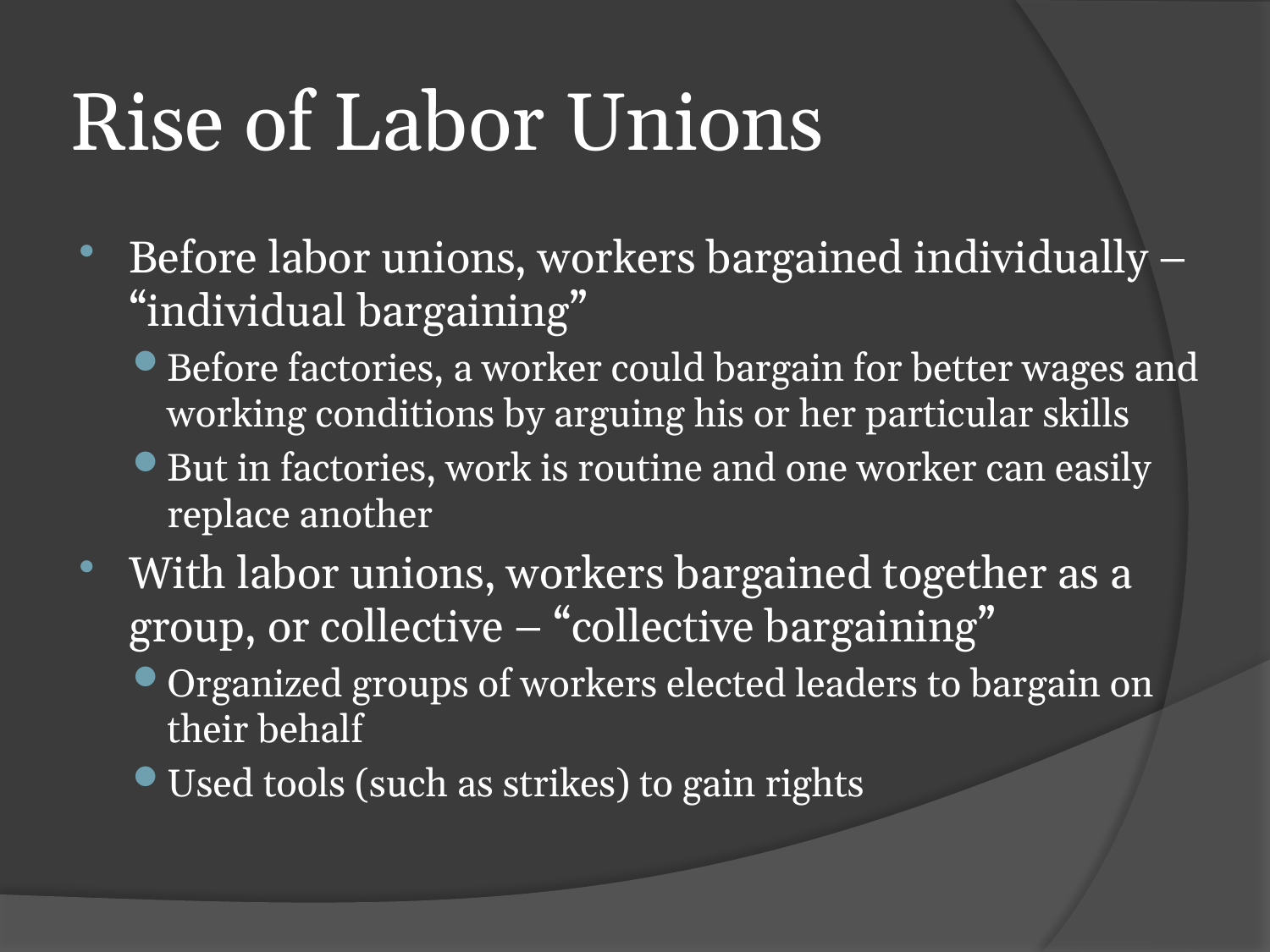

# Rise of Labor Unions
Before labor unions, workers bargained individually – “individual bargaining”
Before factories, a worker could bargain for better wages and working conditions by arguing his or her particular skills
But in factories, work is routine and one worker can easily replace another
With labor unions, workers bargained together as a group, or collective – “collective bargaining”
Organized groups of workers elected leaders to bargain on their behalf
Used tools (such as strikes) to gain rights